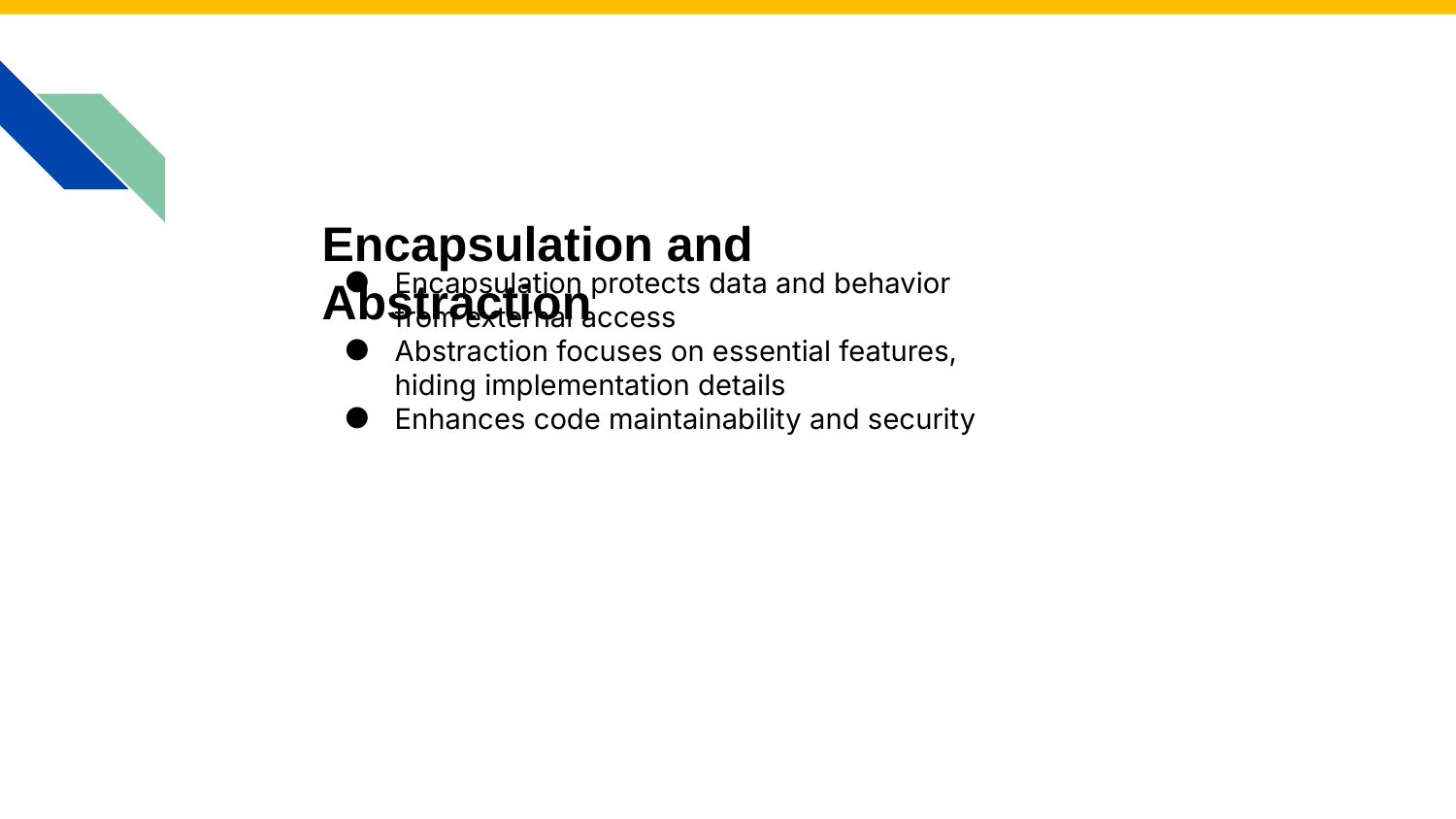

# Encapsulation and Abstraction
Encapsulation protects data and behavior from external access
Abstraction focuses on essential features, hiding implementation details
Enhances code maintainability and security